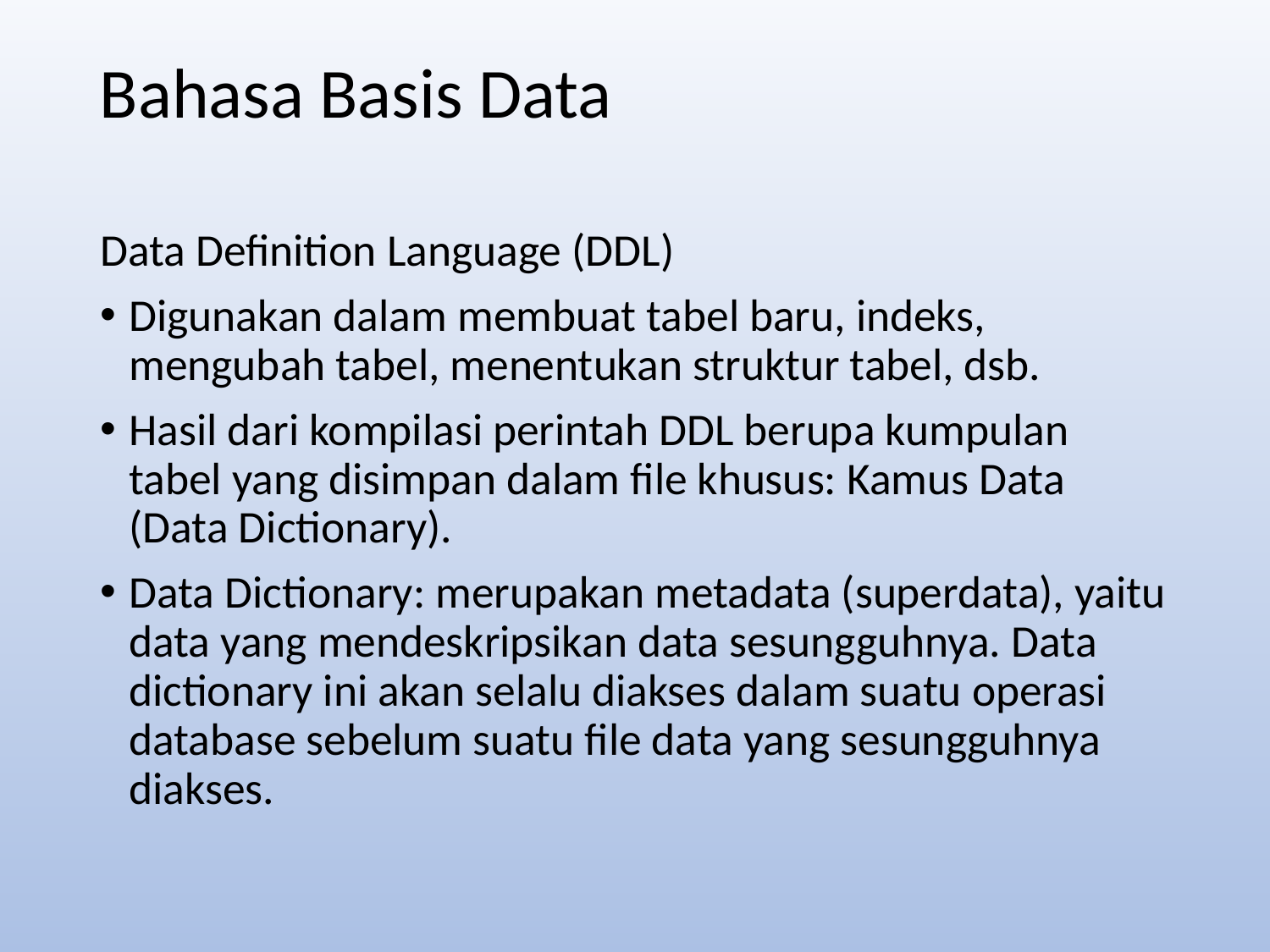

Bahasa Basis Data
Data Definition Language (DDL)
Digunakan dalam membuat tabel baru, indeks, mengubah tabel, menentukan struktur tabel, dsb.
Hasil dari kompilasi perintah DDL berupa kumpulan tabel yang disimpan dalam file khusus: Kamus Data (Data Dictionary).
Data Dictionary: merupakan metadata (superdata), yaitu data yang mendeskripsikan data sesungguhnya. Data dictionary ini akan selalu diakses dalam suatu operasi database sebelum suatu file data yang sesungguhnya diakses.